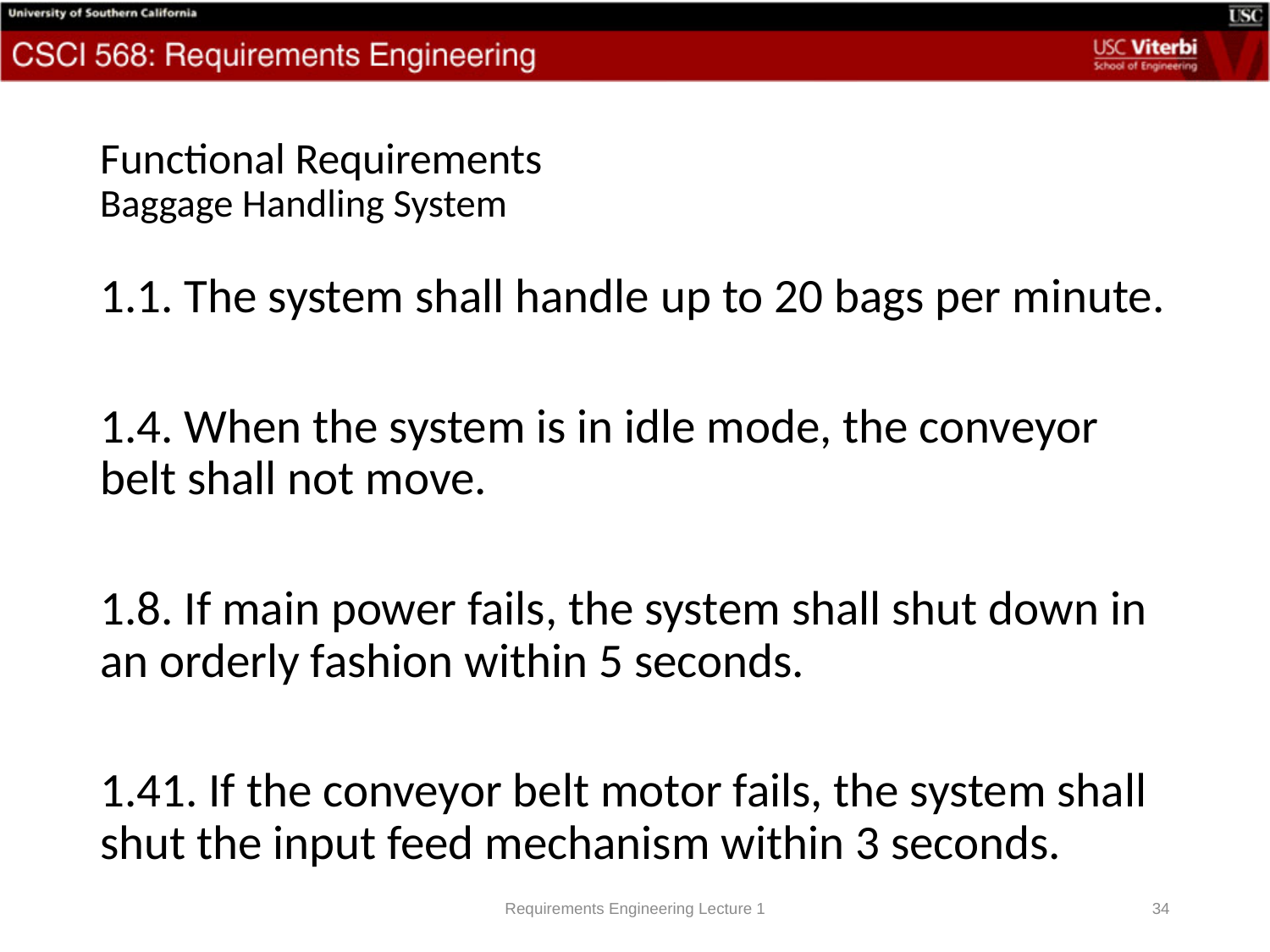

# Functional Requirements Baggage Handling System
1.1. The system shall handle up to 20 bags per minute.

1.4. When the system is in idle mode, the conveyor belt shall not move.

1.8. If main power fails, the system shall shut down in an orderly fashion within 5 seconds.

1.41. If the conveyor belt motor fails, the system shall shut the input feed mechanism within 3 seconds.
Requirements Engineering Lecture 1
34